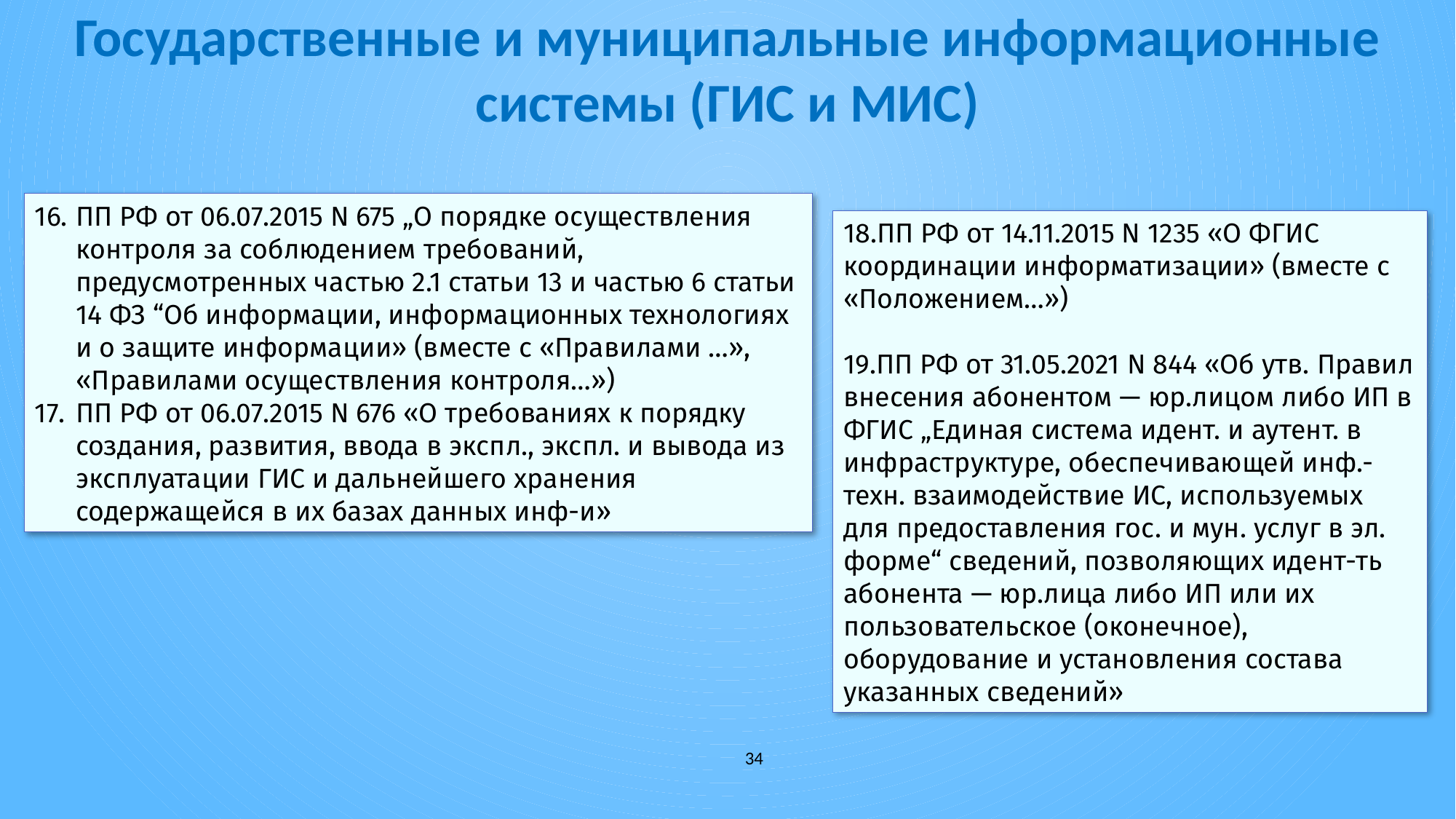

# Государственные и муниципальные информационные системы (ГИС и МИС)
ПП РФ от 06.07.2015 N 675 „О порядке осуществления контроля за соблюдением требований, предусмотренных частью 2.1 статьи 13 и частью 6 статьи 14 ФЗ “Об информации, информационных технологиях и о защите информации» (вместе с «Правилами …», «Правилами осуществления контроля…»)
ПП РФ от 06.07.2015 N 676 «О требованиях к порядку создания, развития, ввода в экспл., экспл. и вывода из эксплуатации ГИС и дальнейшего хранения содержащейся в их базах данных инф-и»
ПП РФ от 14.11.2015 N 1235 «О ФГИС координации информатизации» (вместе с «Положением…»)

ПП РФ от 31.05.2021 N 844 «Об утв. Правил внесения абонентом — юр.лицом либо ИП в ФГИС „Единая система идент. и аутент. в инфраструктуре, обеспечивающей инф.-техн. взаимодействие ИС, используемых для предоставления гос. и мун. услуг в эл. форме“ сведений, позволяющих идент-ть абонента — юр.лица либо ИП или их пользовательское (оконечное),  оборудование и установления состава указанных сведений»
34